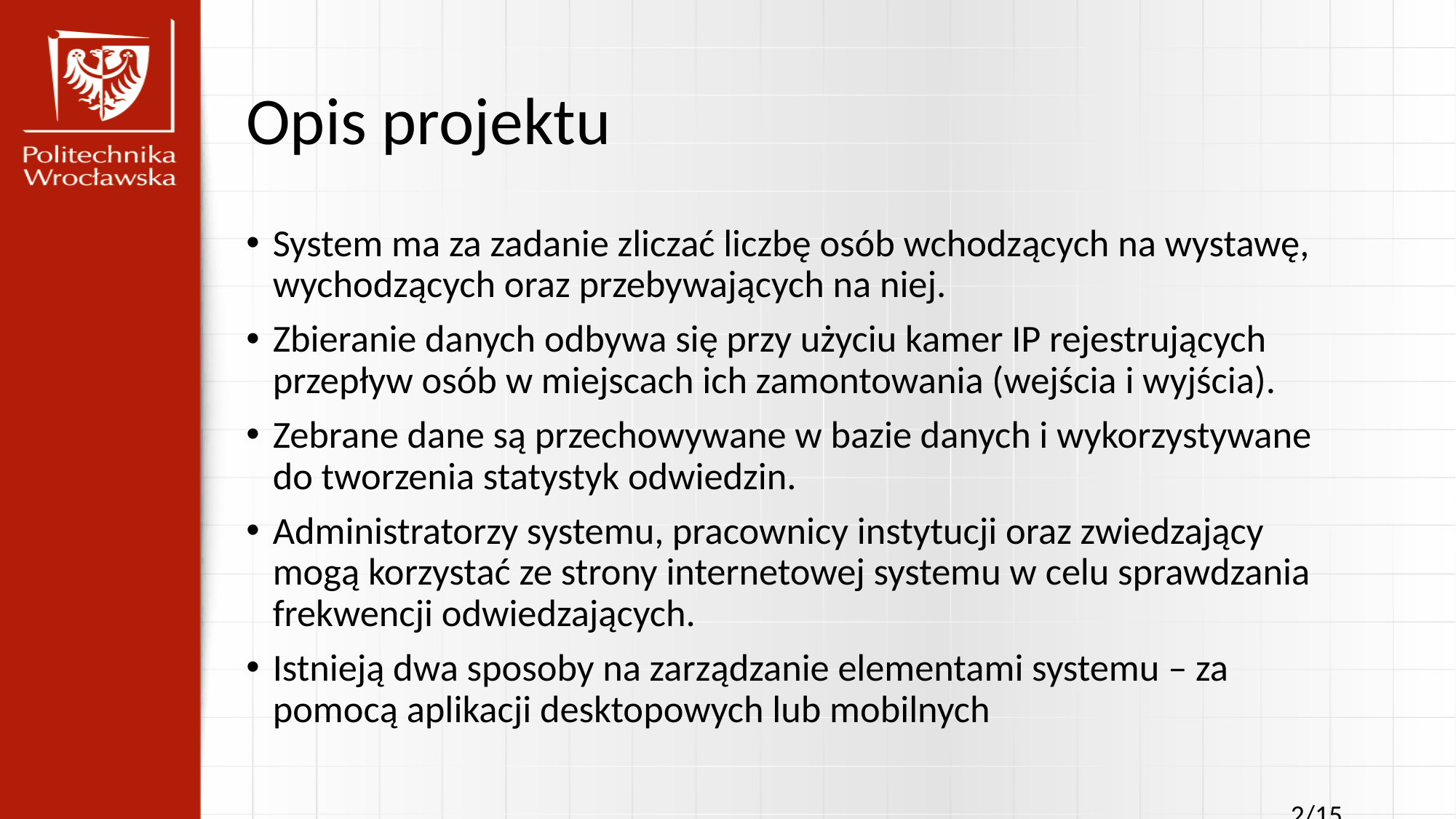

# Opis projektu
System ma za zadanie zliczać liczbę osób wchodzących na wystawę, wychodzących oraz przebywających na niej.
Zbieranie danych odbywa się przy użyciu kamer IP rejestrujących przepływ osób w miejscach ich zamontowania (wejścia i wyjścia).
Zebrane dane są przechowywane w bazie danych i wykorzystywane do tworzenia statystyk odwiedzin.
Administratorzy systemu, pracownicy instytucji oraz zwiedzający mogą korzystać ze strony internetowej systemu w celu sprawdzania frekwencji odwiedzających.
Istnieją dwa sposoby na zarządzanie elementami systemu – za pomocą aplikacji desktopowych lub mobilnych